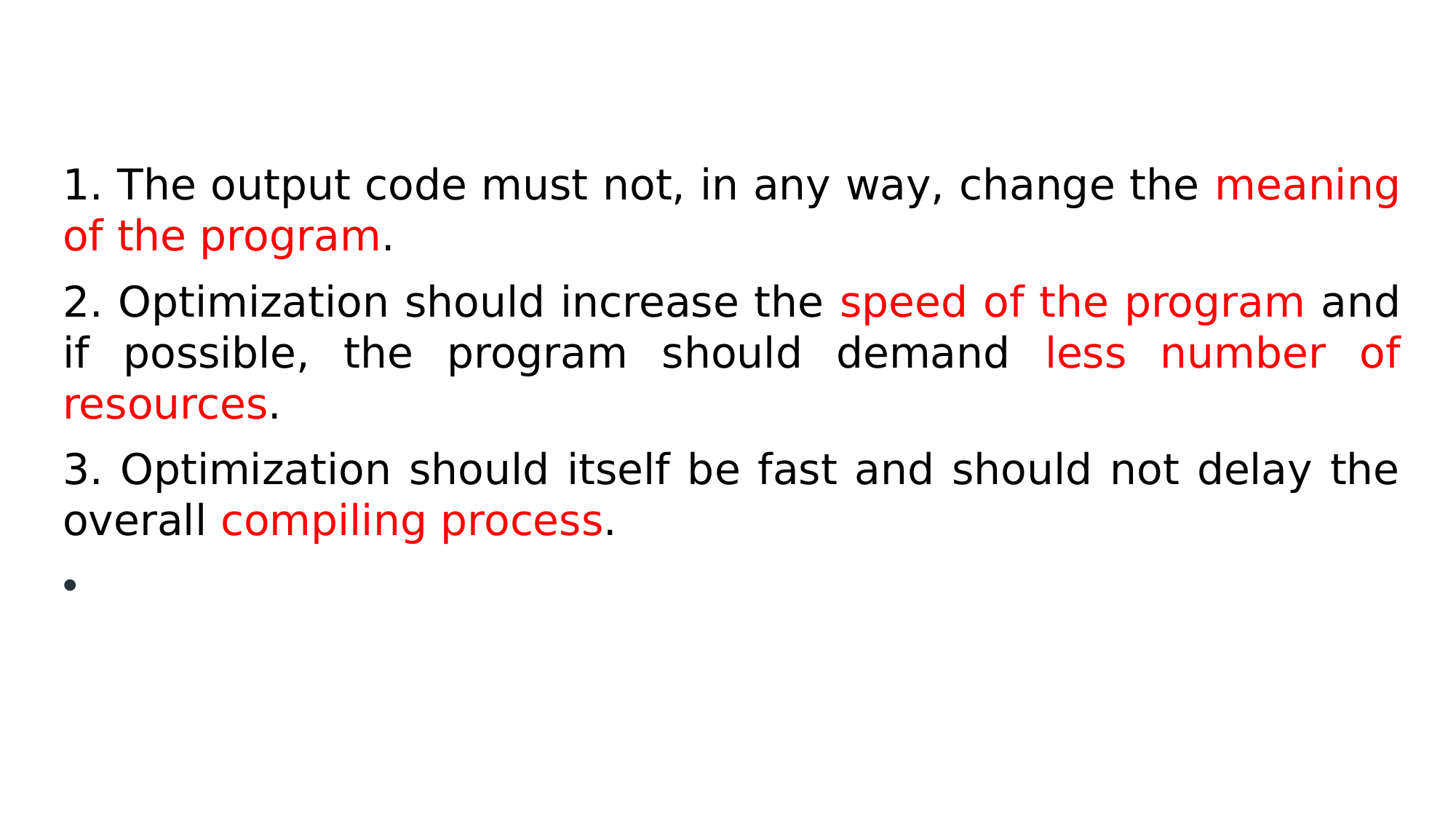

#
1. The output code must not, in any way, change the meaning of the program.
2. Optimization should increase the speed of the program and if possible, the program should demand less number of resources.
3. Optimization should itself be fast and should not delay the overall compiling process.